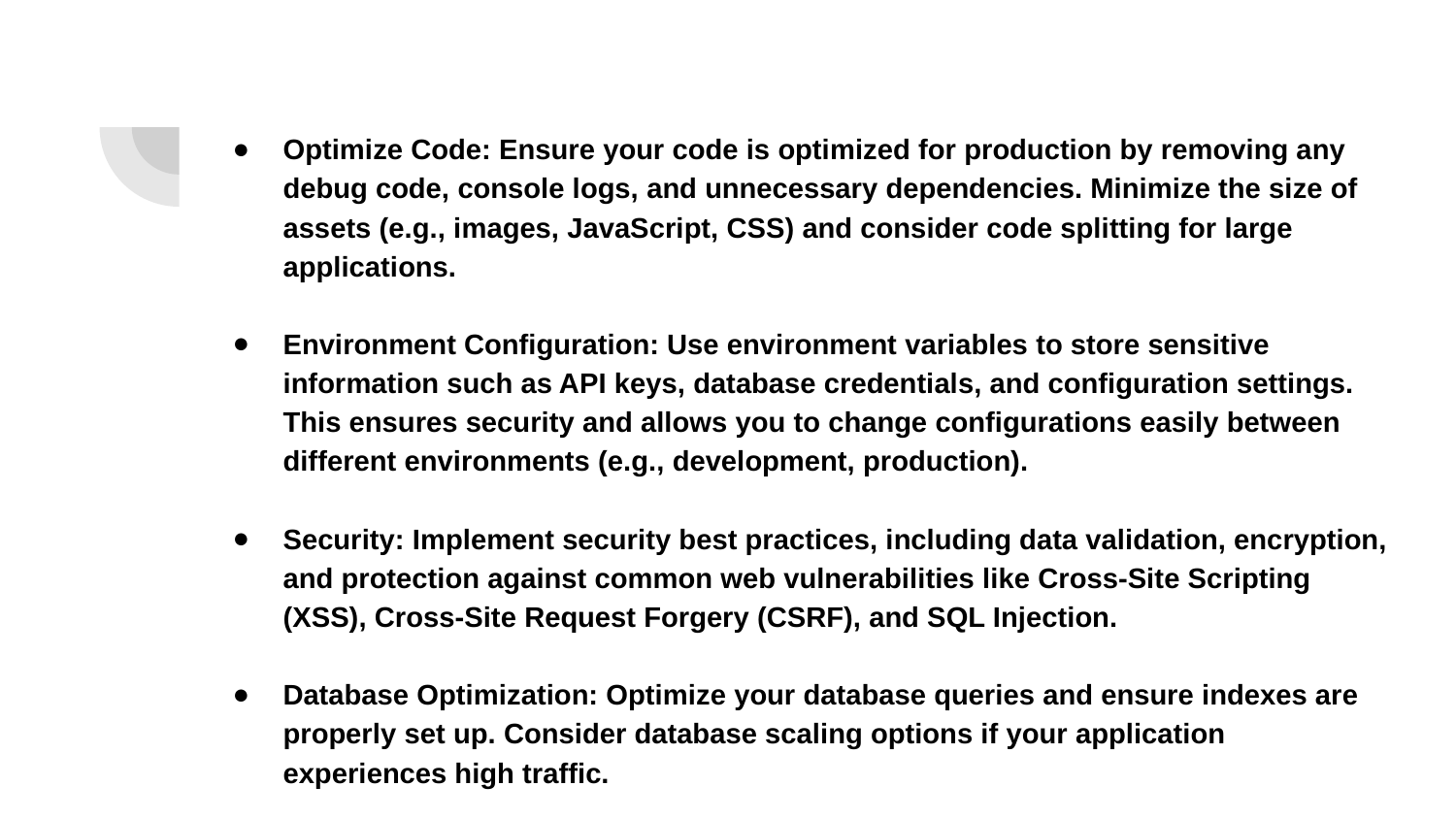

Optimize Code: Ensure your code is optimized for production by removing any debug code, console logs, and unnecessary dependencies. Minimize the size of assets (e.g., images, JavaScript, CSS) and consider code splitting for large applications.

Environment Configuration: Use environment variables to store sensitive information such as API keys, database credentials, and configuration settings. This ensures security and allows you to change configurations easily between different environments (e.g., development, production).

Security: Implement security best practices, including data validation, encryption, and protection against common web vulnerabilities like Cross-Site Scripting (XSS), Cross-Site Request Forgery (CSRF), and SQL Injection.

Database Optimization: Optimize your database queries and ensure indexes are properly set up. Consider database scaling options if your application experiences high traffic.